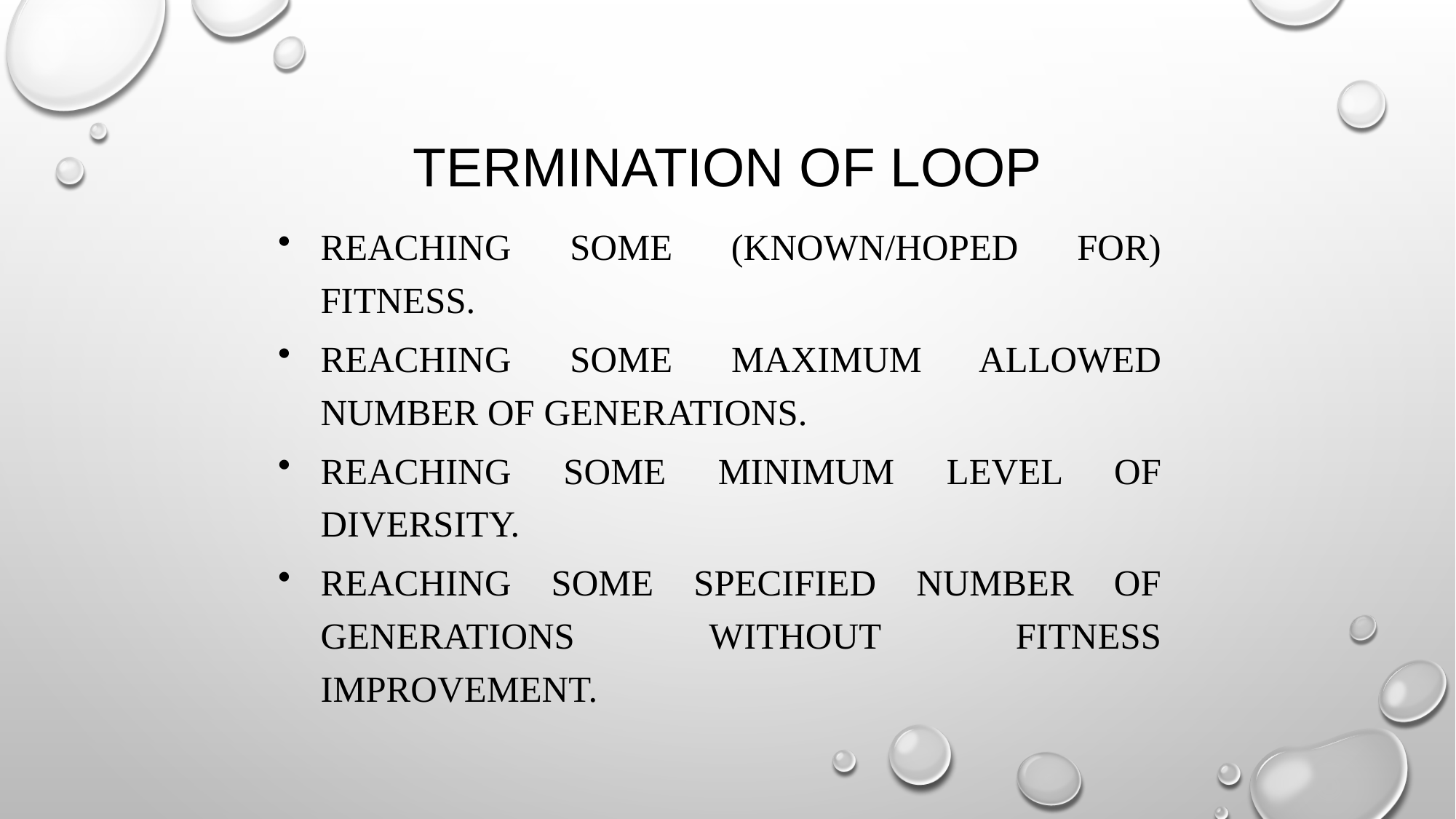

# Termination of Loop
Reaching some (known/hoped for) fitness.
Reaching some maximum allowed number of generations.
Reaching some minimum level of diversity.
Reaching some specified number of generations without fitness improvement.